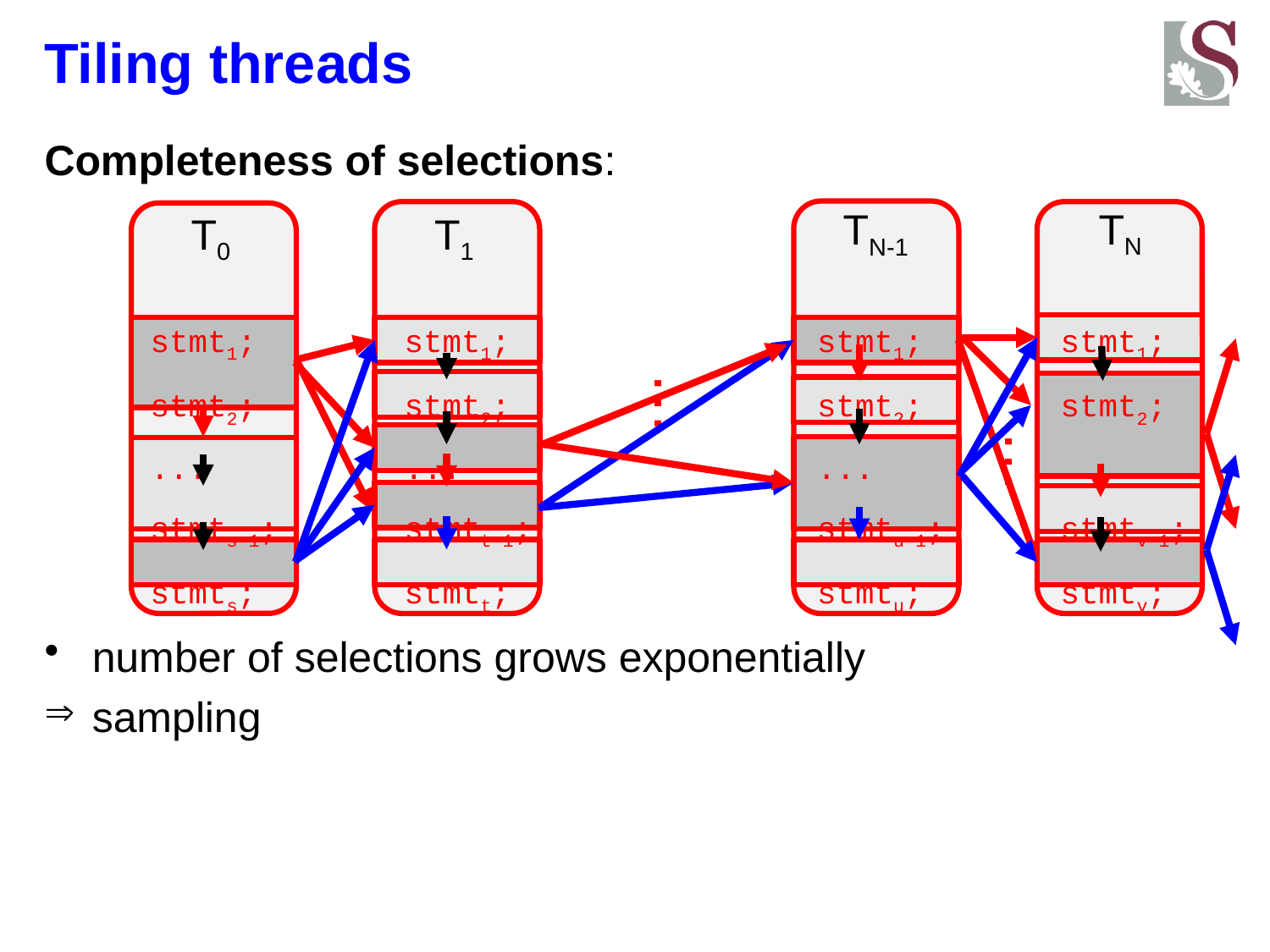

# Tiling threads
Completeness of selections:

number of selections grows exponentially
sampling

TN
TN-1

T0
T1

stmt1;
stmt2;
...
stmts-1;
stmts;
stmt1;
stmt2;
...
stmtt-1;
stmtt;
stmt1;
stmt2;
...
stmtu-1;
stmtu;
stmt1;
stmt2;
...
stmtv-1;
stmtv;

…

…